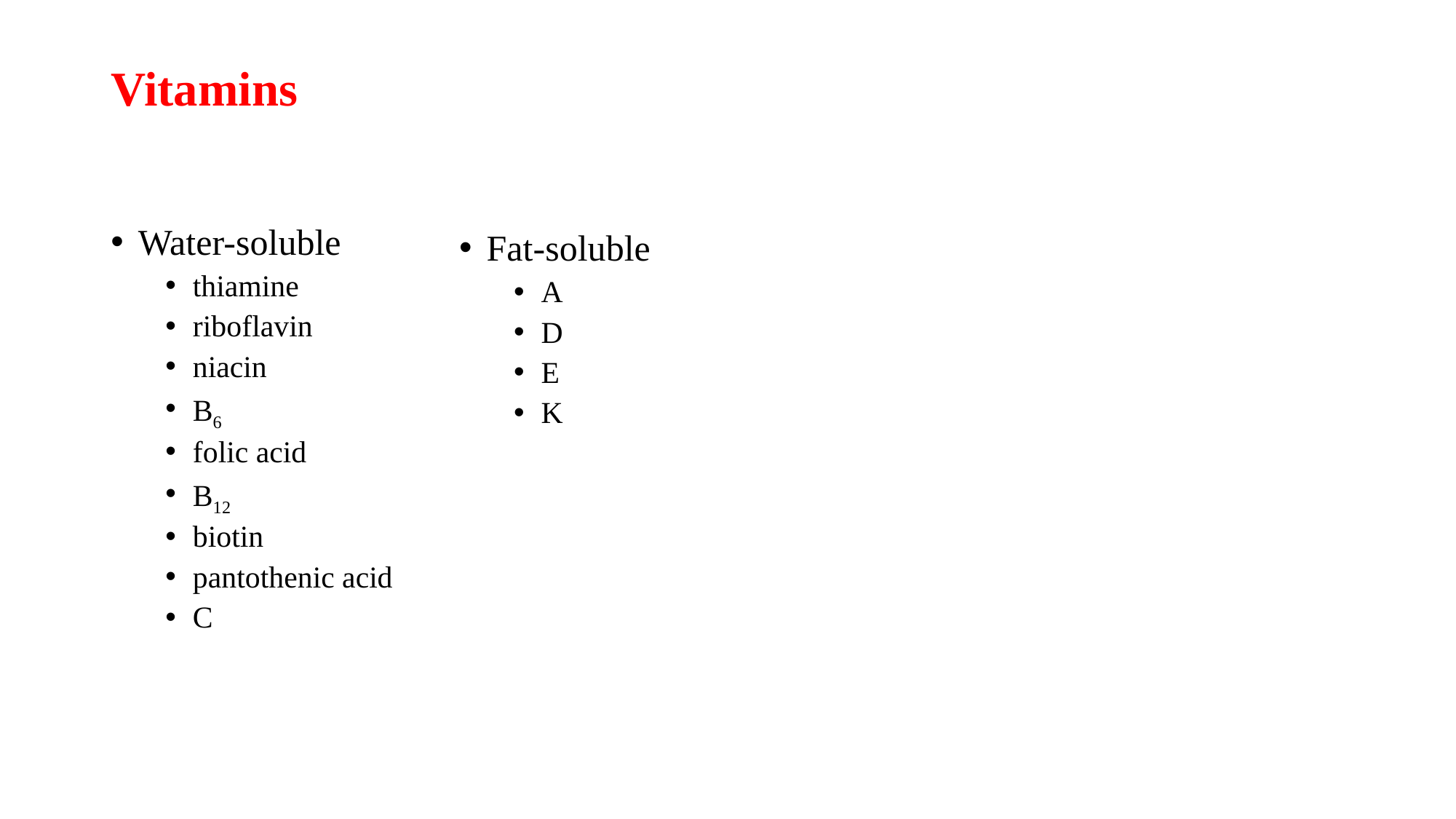

# Vitamins
Water-soluble
thiamine
riboflavin
niacin
B6
folic acid
B12
biotin
pantothenic acid
C
Fat-soluble
A
D
E
K